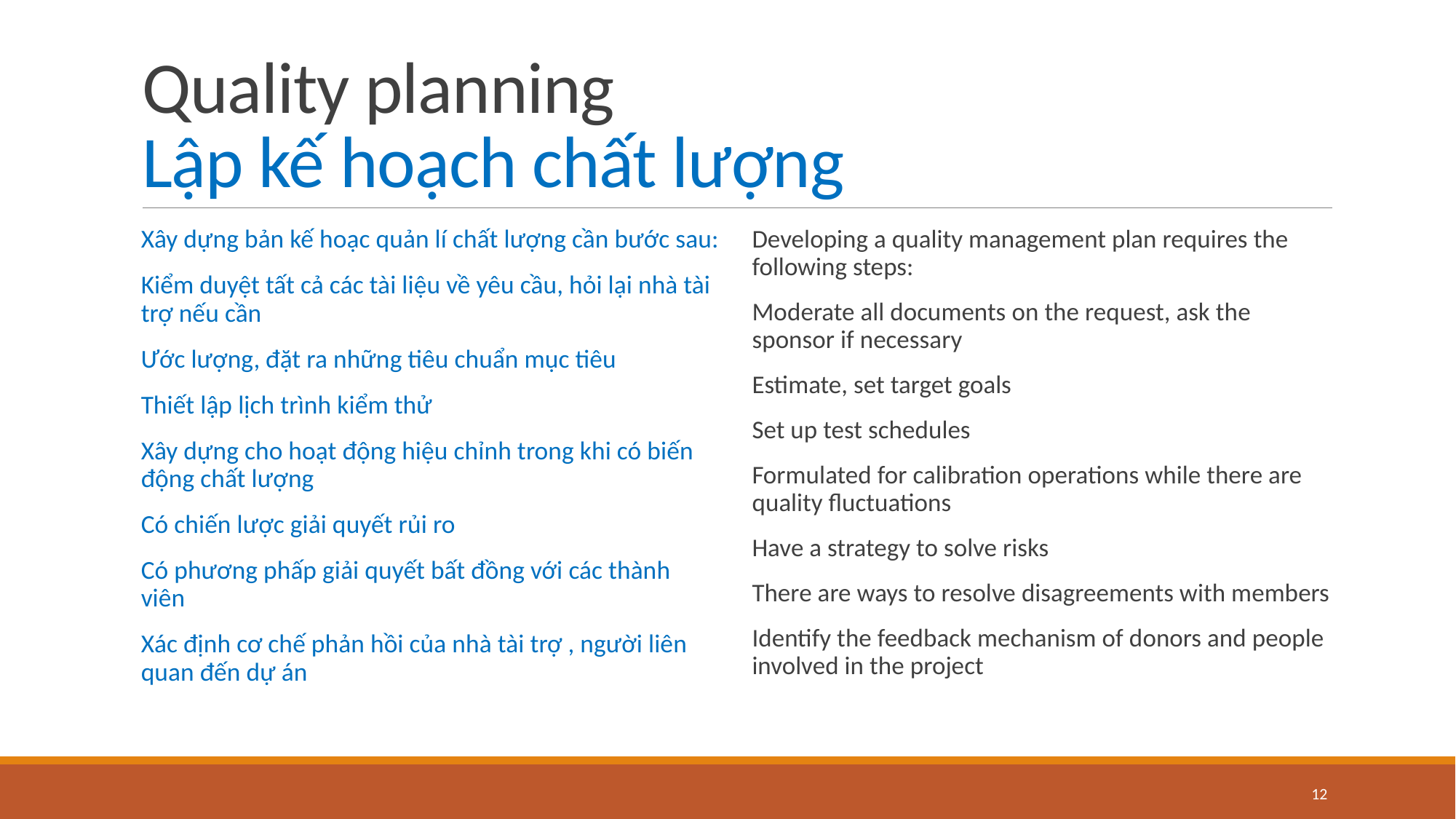

# Quality planning Lập kế hoạch chất lượng
Xây dựng bản kế hoạc quản lí chất lượng cần bước sau:
Kiểm duyệt tất cả các tài liệu về yêu cầu, hỏi lại nhà tài trợ nếu cần
Ước lượng, đặt ra những tiêu chuẩn mục tiêu
Thiết lập lịch trình kiểm thử
Xây dựng cho hoạt động hiệu chỉnh trong khi có biến động chất lượng
Có chiến lược giải quyết rủi ro
Có phương phấp giải quyết bất đồng với các thành viên
Xác định cơ chế phản hồi của nhà tài trợ , người liên quan đến dự án
Developing a quality management plan requires the following steps:
Moderate all documents on the request, ask the sponsor if necessary
Estimate, set target goals
Set up test schedules
Formulated for calibration operations while there are quality fluctuations
Have a strategy to solve risks
There are ways to resolve disagreements with members
Identify the feedback mechanism of donors and people involved in the project
12